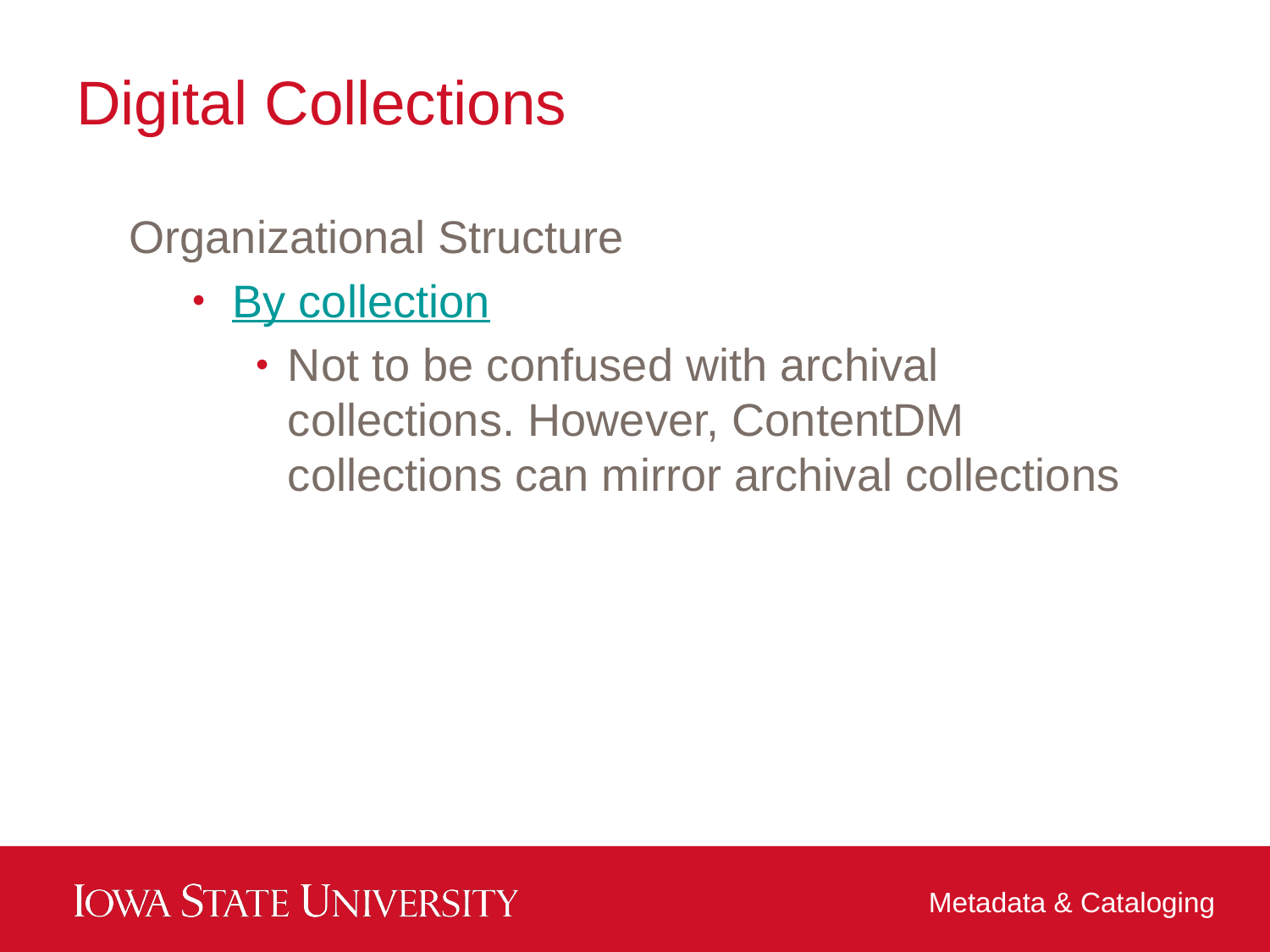

# Digital Collections
Organizational Structure
By collection
Not to be confused with archival collections. However, ContentDM collections can mirror archival collections